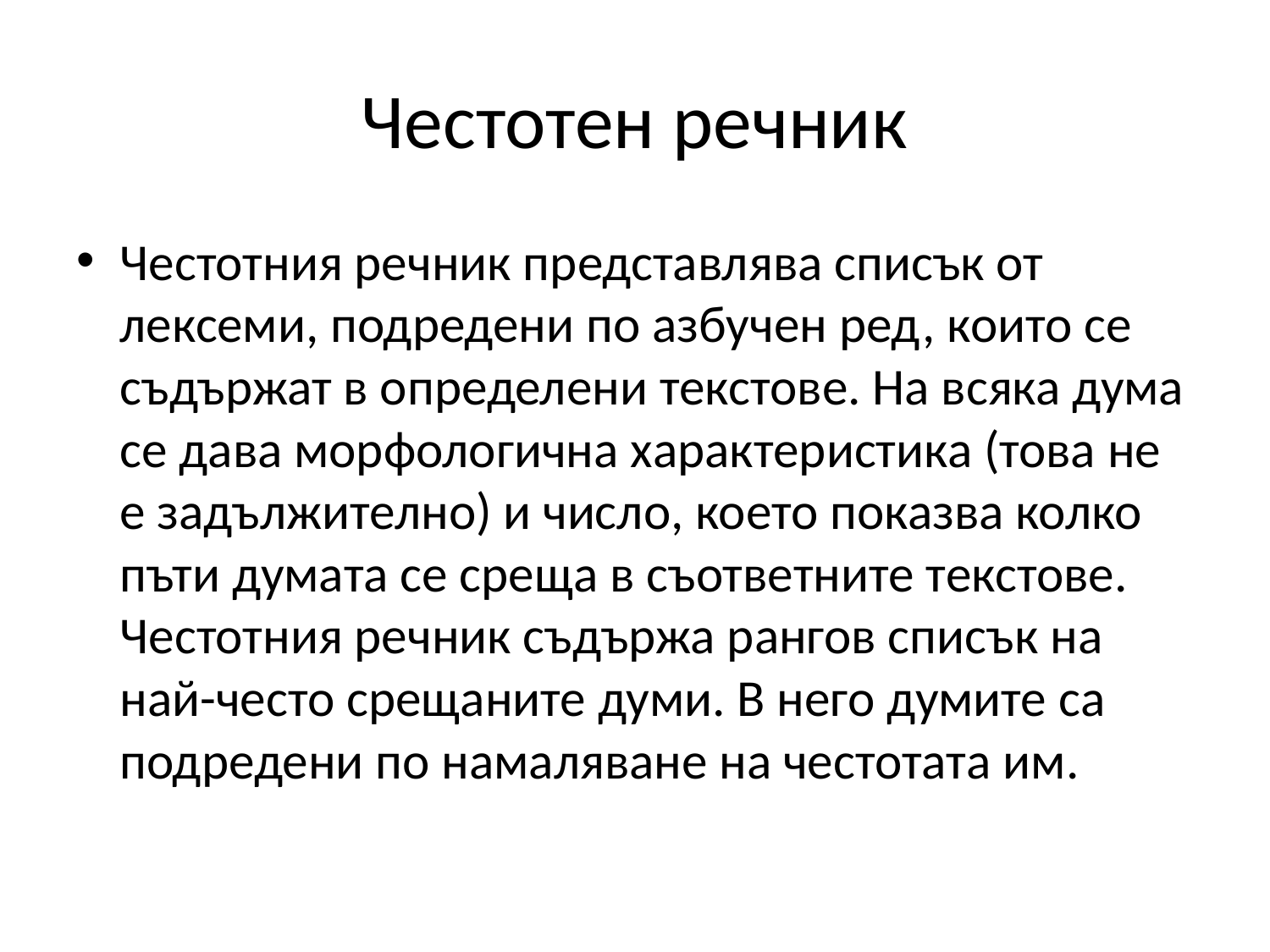

# Честотен речник
Честотния речник представлява списък от лексеми, подредени по азбучен ред, които се съдържат в определени текстове. На всяка дума се дава морфологична характеристика (това не е задължително) и число, което показва колко пъти думата се среща в съответните текстове. Честотния речник съдържа рангов списък на най-често срещаните думи. В него думите са подредени по намаляване на честотата им.